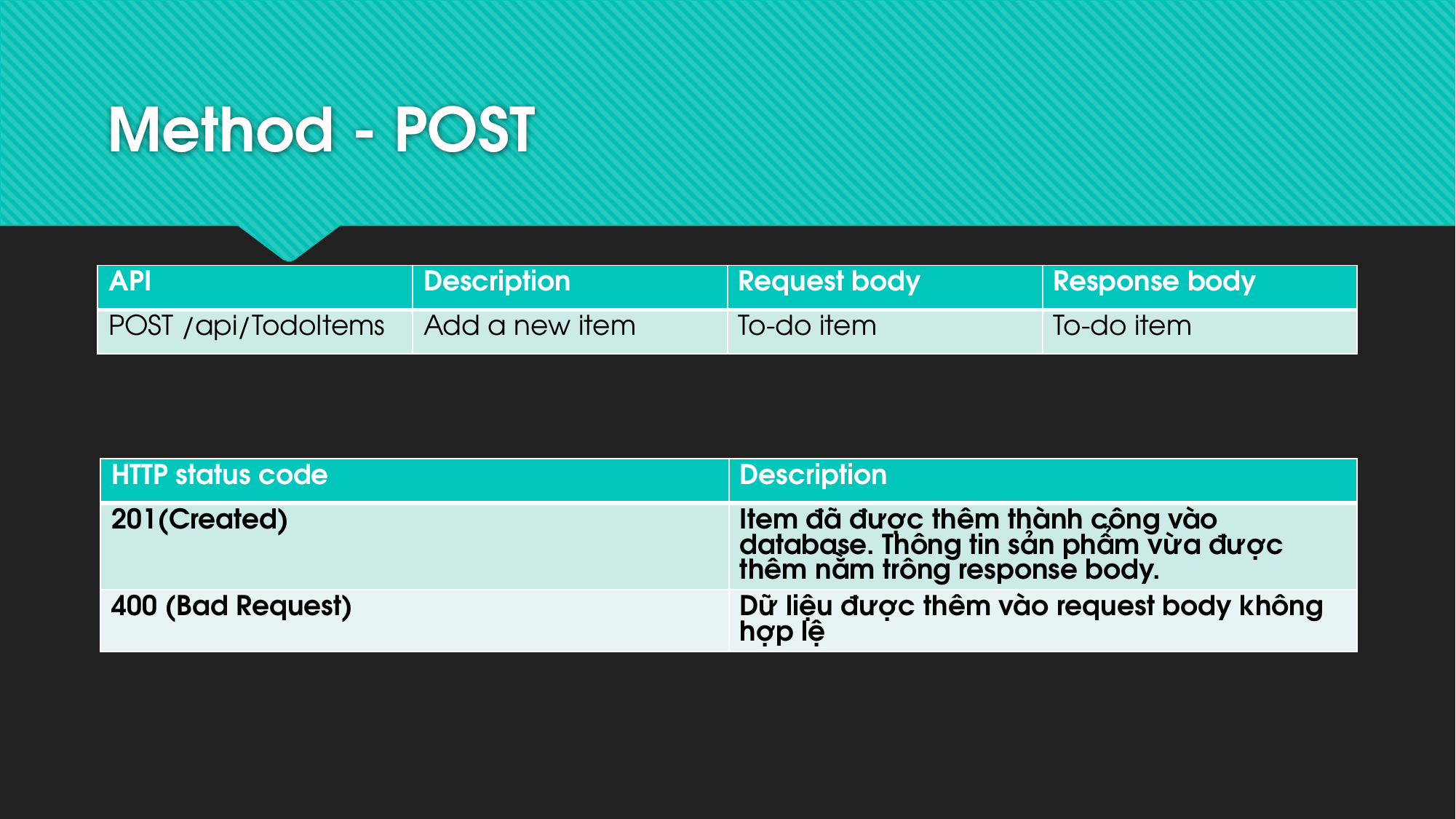

# Method - POST
| API | Description | Request body | Response body |
| --- | --- | --- | --- |
| POST /api/TodoItems | Add a new item | To-do item | To-do item |
| HTTP status code | Description |
| --- | --- |
| 201(Created) | Item đã được thêm thành công vào database. Thông tin sản phẩm vừa được thêm nằm trông response body. |
| 400 (Bad Request) | Dữ liệu được thêm vào request body không hợp lệ |